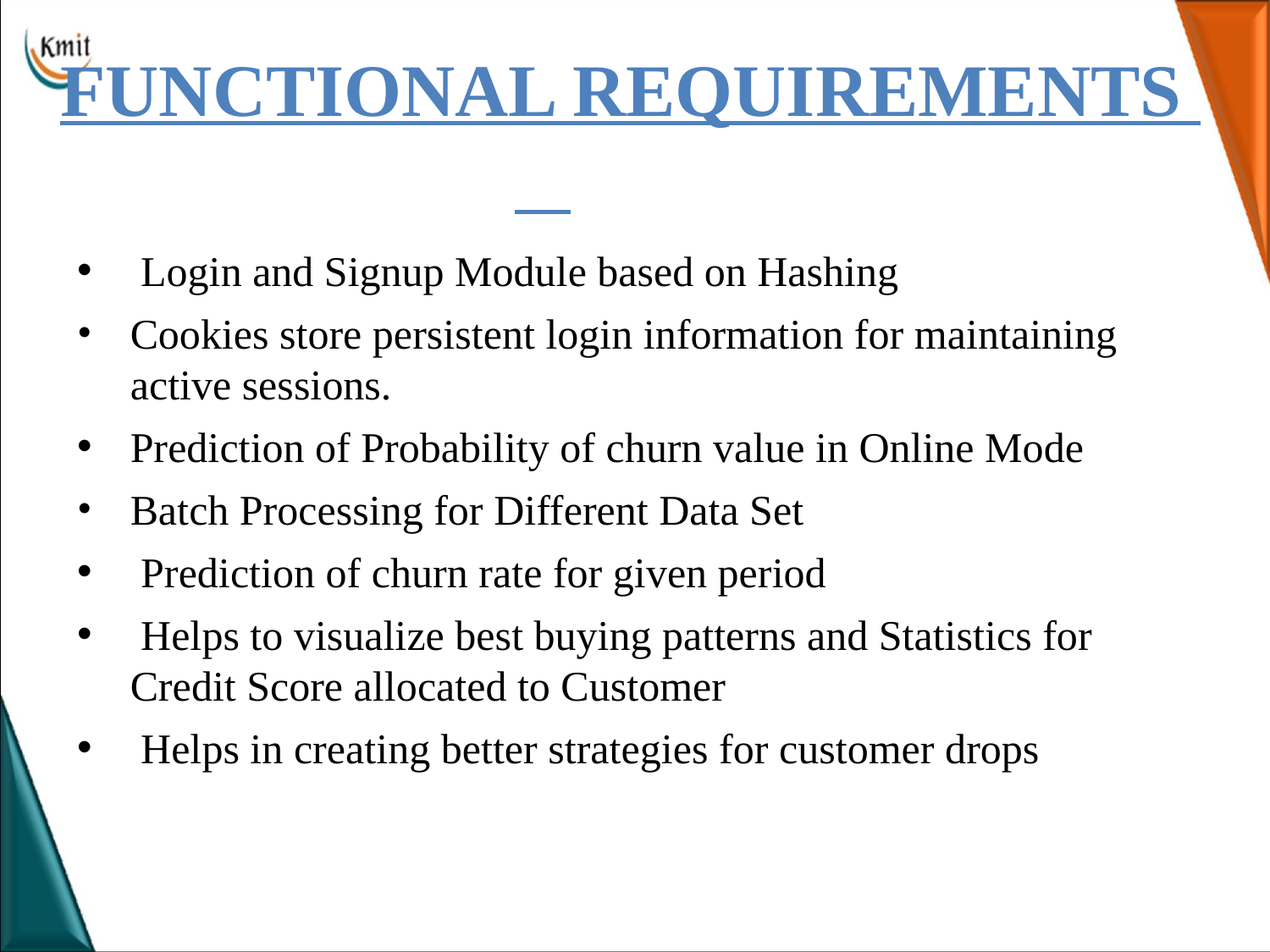

# FUNCTIONAL REQUIREMENTS

 Login and Signup Module based on Hashing
Cookies store persistent login information for maintaining active sessions.
Prediction of Probability of churn value in Online Mode
Batch Processing for Different Data Set
 Prediction of churn rate for given period
 Helps to visualize best buying patterns and Statistics for Credit Score allocated to Customer
 Helps in creating better strategies for customer drops